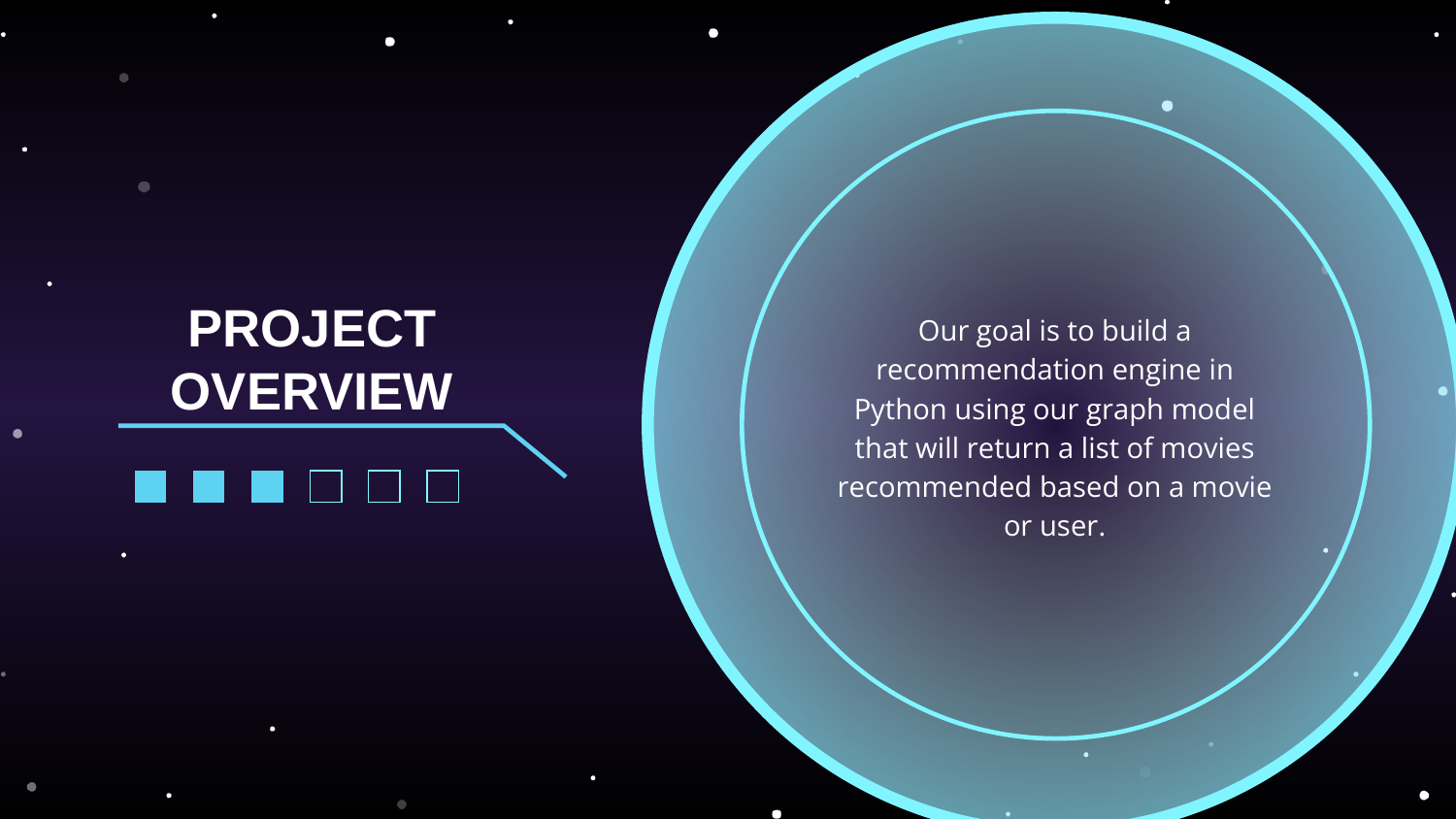

Our goal is to build a recommendation engine in Python using our graph model that will return a list of movies recommended based on a movie or user.
# PROJECT OVERVIEW